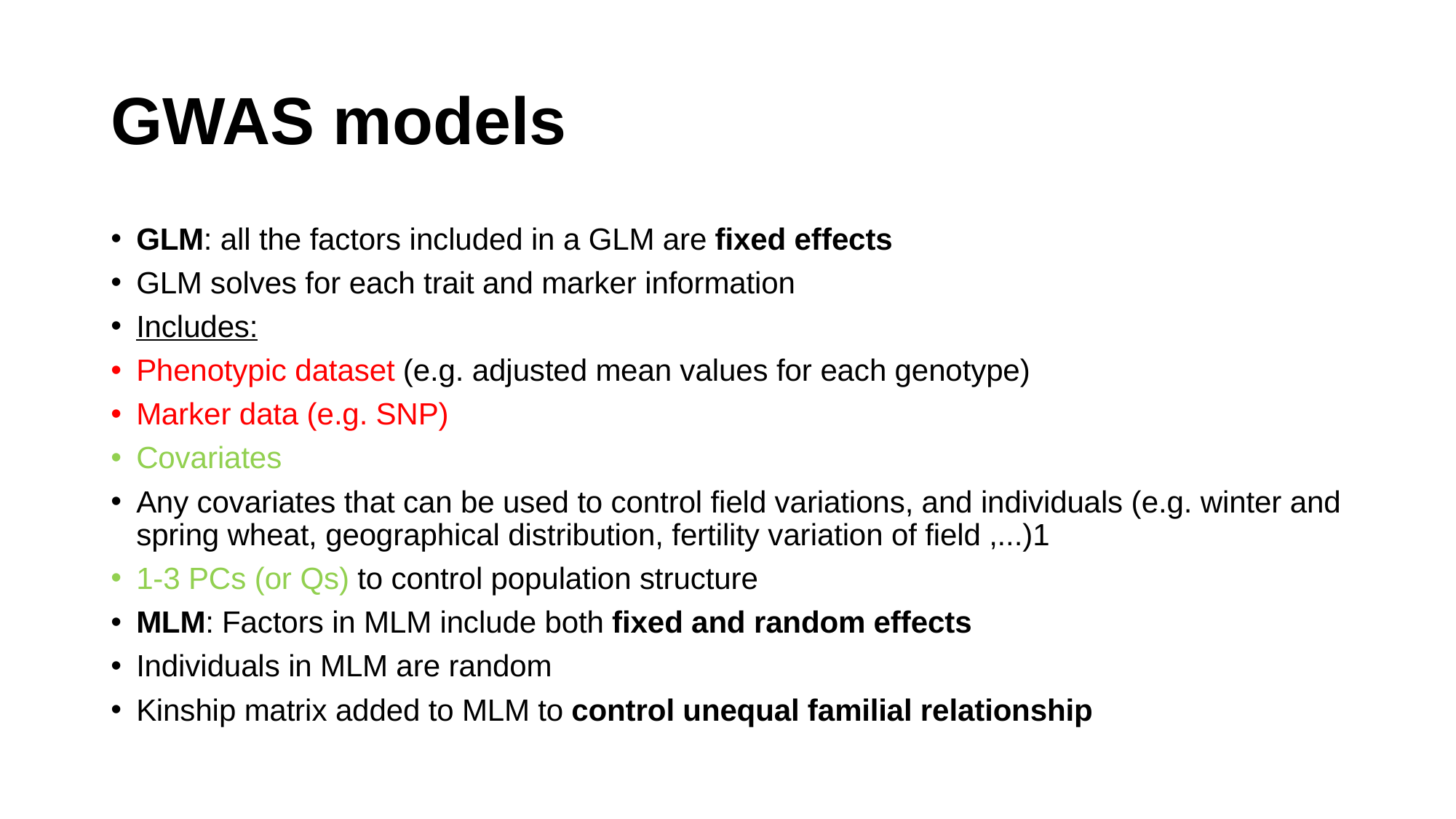

# GWAS models
GLM: all the factors included in a GLM are fixed effects
GLM solves for each trait and marker information
Includes:
Phenotypic dataset (e.g. adjusted mean values for each genotype)
Marker data (e.g. SNP)
Covariates
Any covariates that can be used to control field variations, and individuals (e.g. winter and spring wheat, geographical distribution, fertility variation of field ,...)1
1-3 PCs (or Qs) to control population structure
MLM: Factors in MLM include both fixed and random effects
Individuals in MLM are random
Kinship matrix added to MLM to control unequal familial relationship